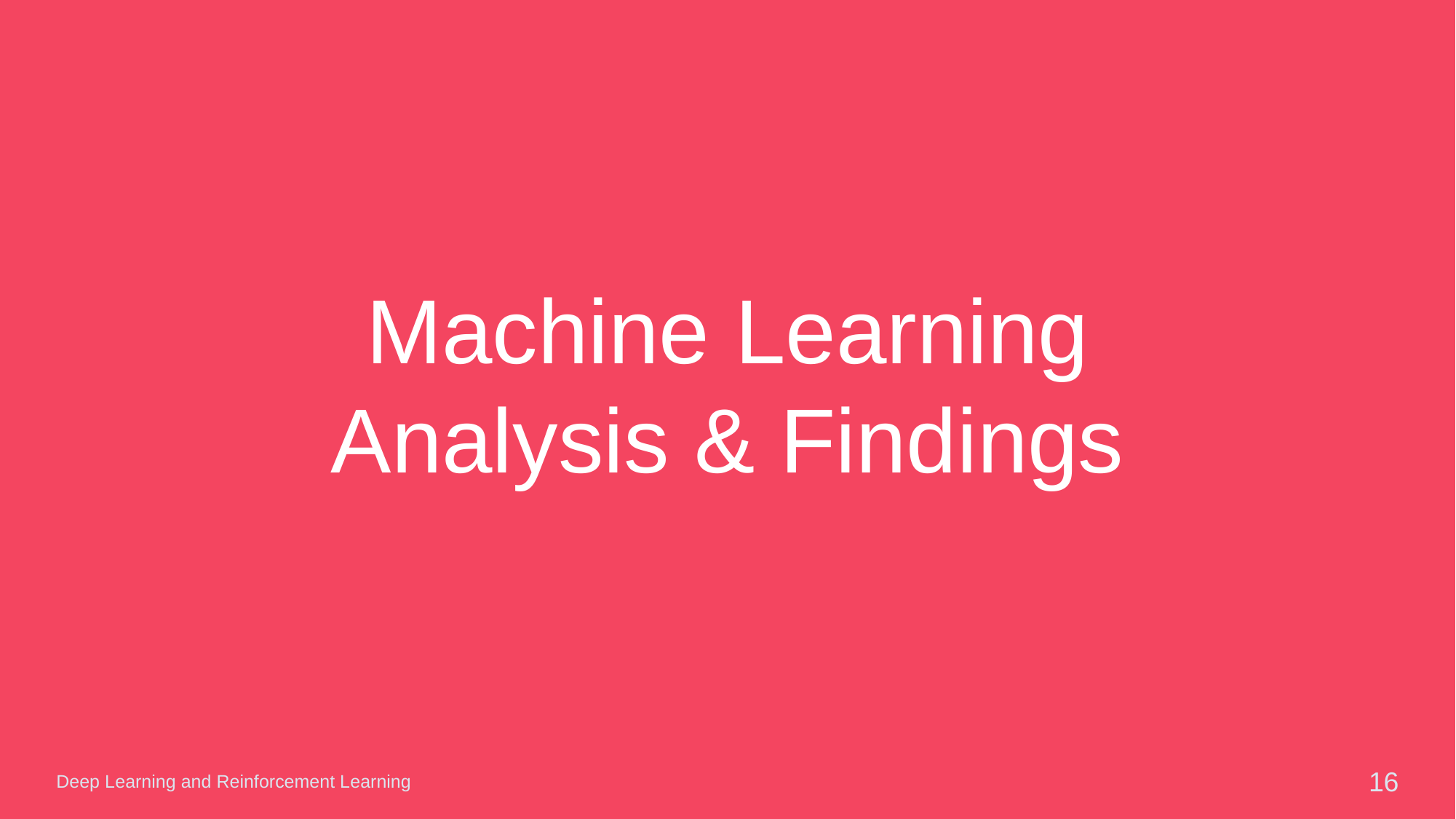

# Machine Learning Analysis & Findings
Deep Learning and Reinforcement Learning
16